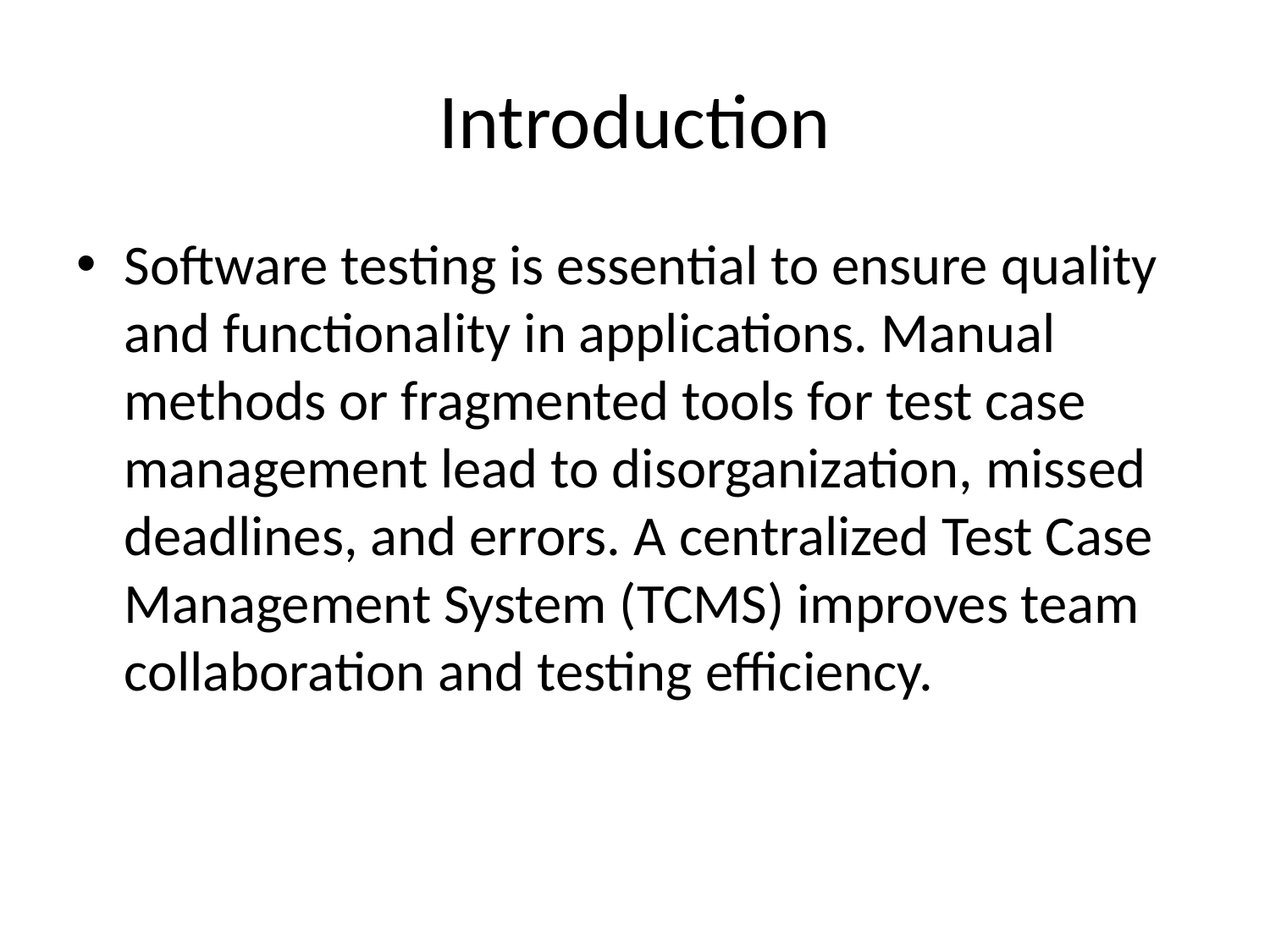

# Introduction
Software testing is essential to ensure quality and functionality in applications. Manual methods or fragmented tools for test case management lead to disorganization, missed deadlines, and errors. A centralized Test Case Management System (TCMS) improves team collaboration and testing efficiency.